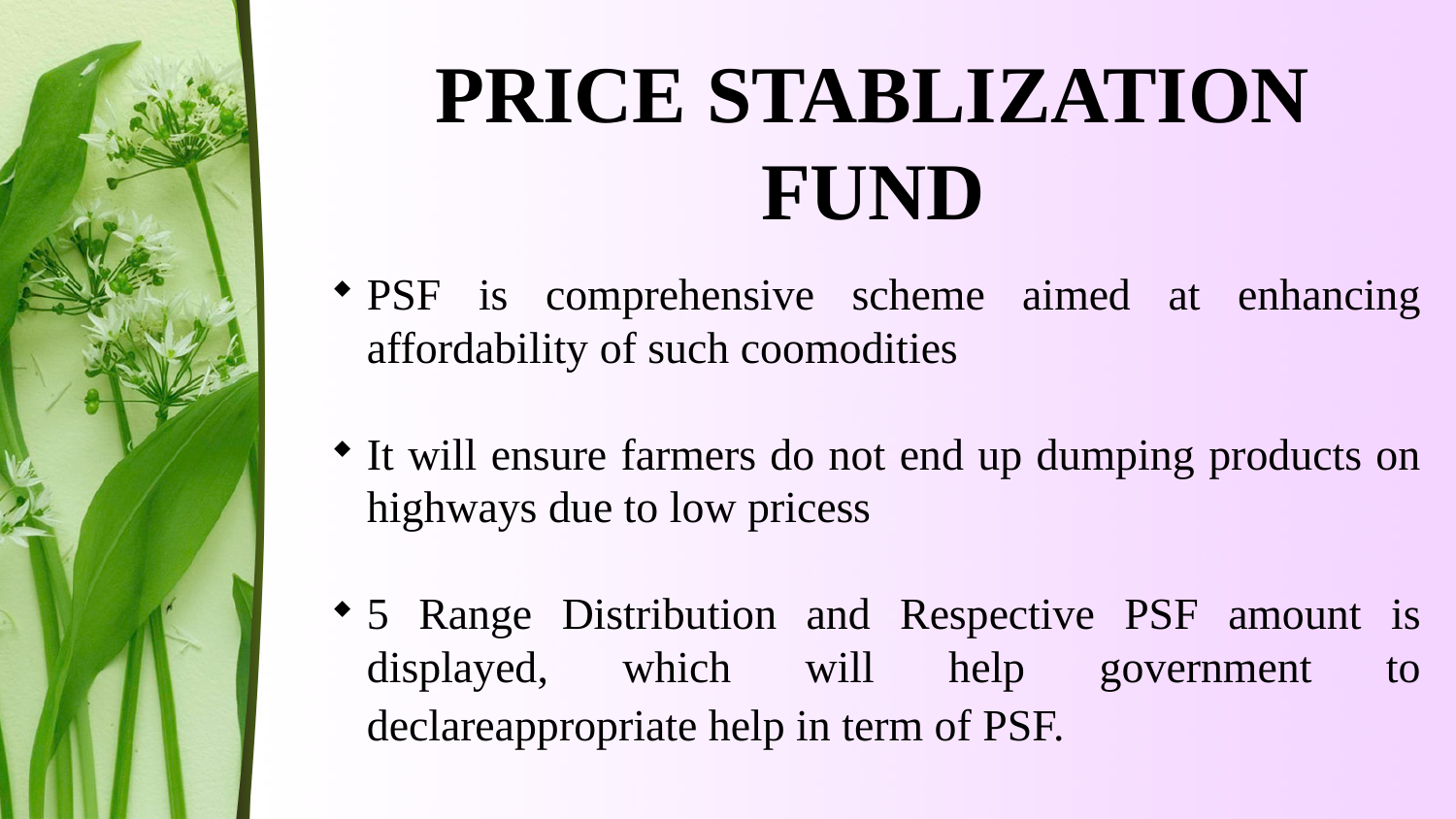

PRICE STABLIZATION FUND
PSF is comprehensive scheme aimed at enhancing affordability of such coomodities

It will ensure farmers do not end up dumping products on highways due to low pricess

5 Range Distribution and Respective PSF amount is displayed, which will help government to declareappropriate help in term of PSF.